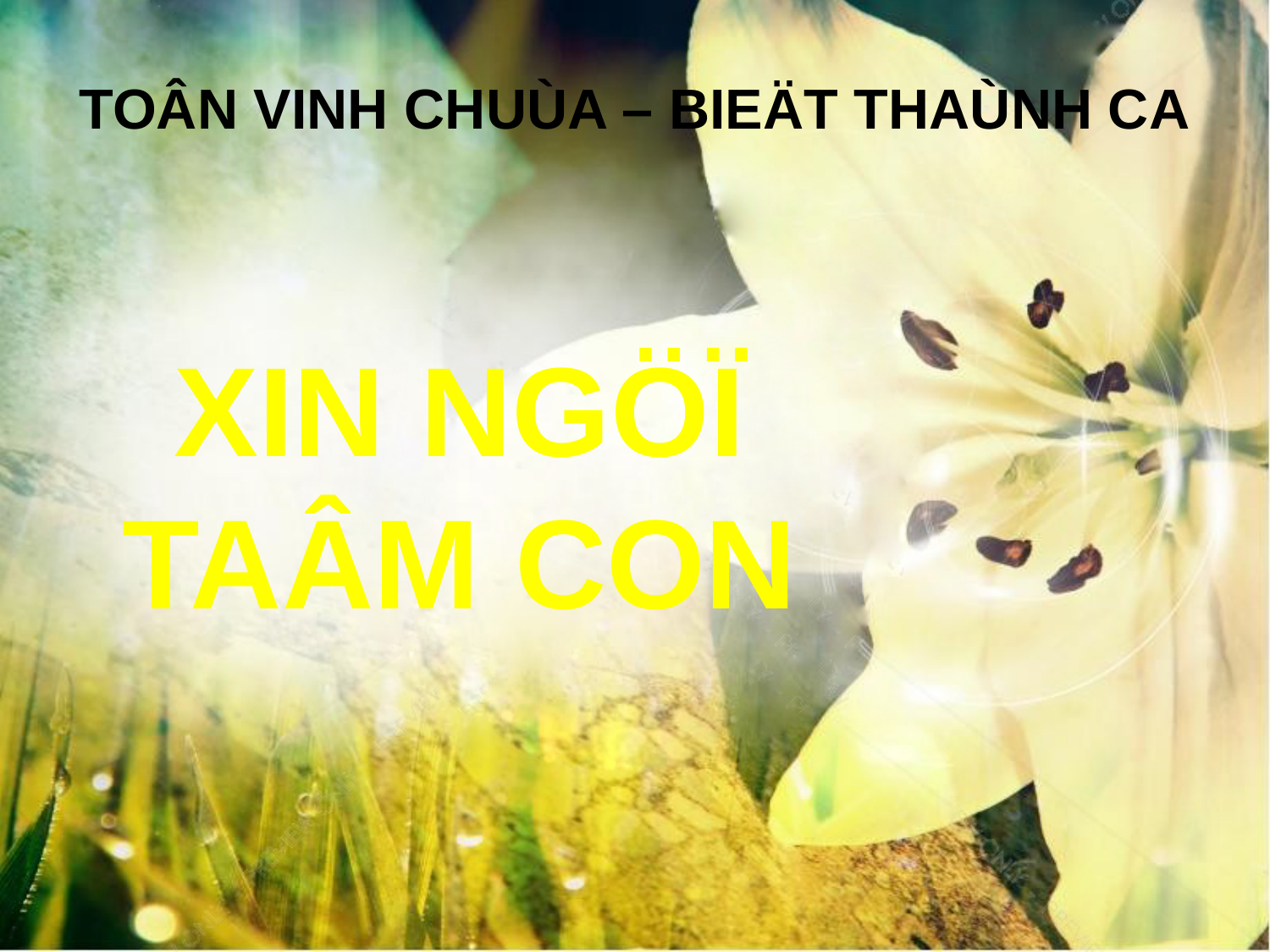

TOÂN VINH CHUÙA – BIEÄT THAÙNH CA
XIN NGÖÏ TAÂM CON